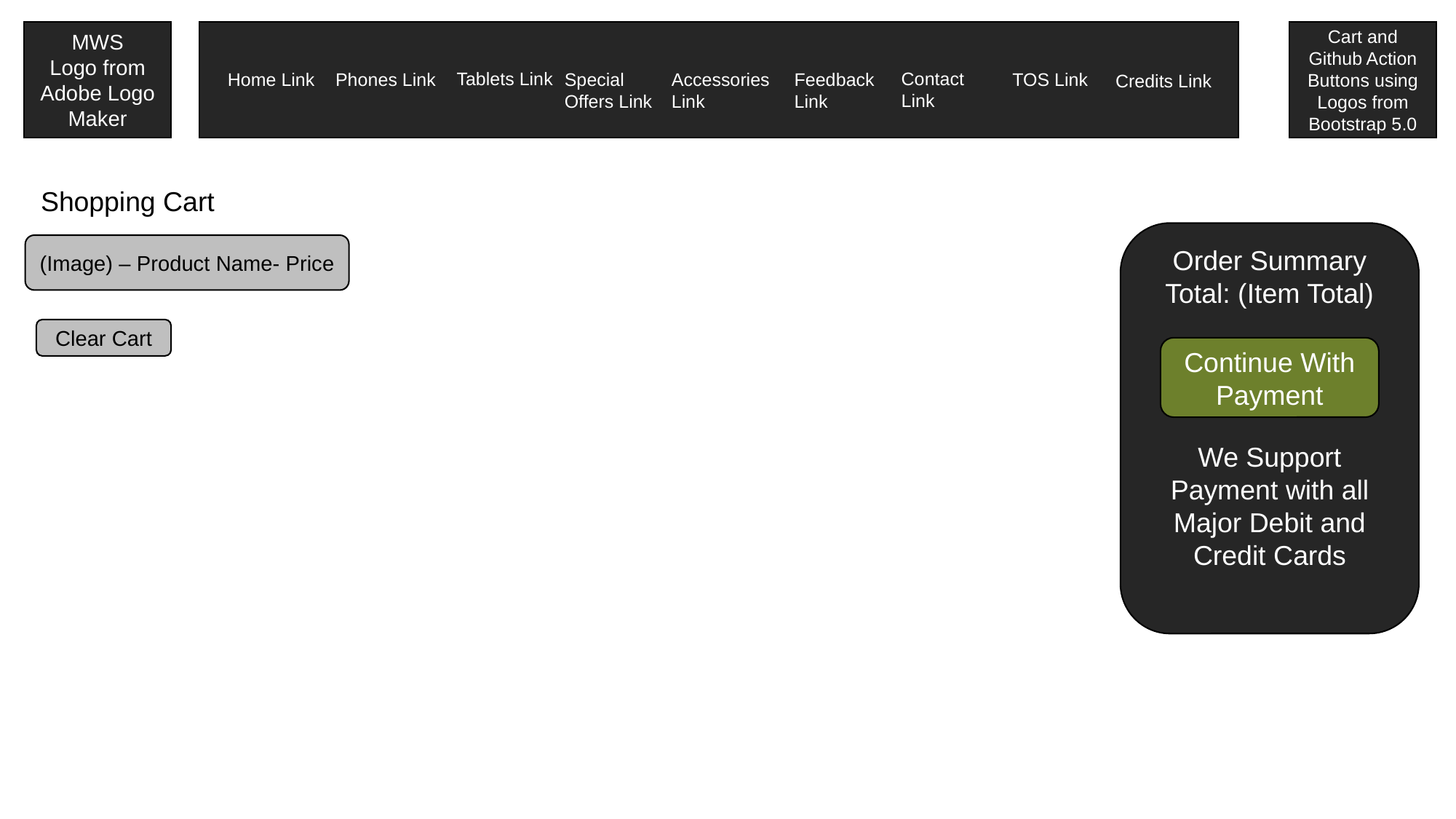

MWS
Logo from Adobe Logo Maker

Cart and Github Action Buttons using Logos from Bootstrap 5.0
Contact Link
Tablets Link
Phones Link
Feedback Link
TOS Link
Accessories Link
Home Link
Special Offers Link
Credits Link
Shopping Cart
Order Summary
Total: (Item Total)

We Support Payment with all Major Debit and Credit Cards
(Image) – Product Name- Price
Clear Cart
Continue With Payment